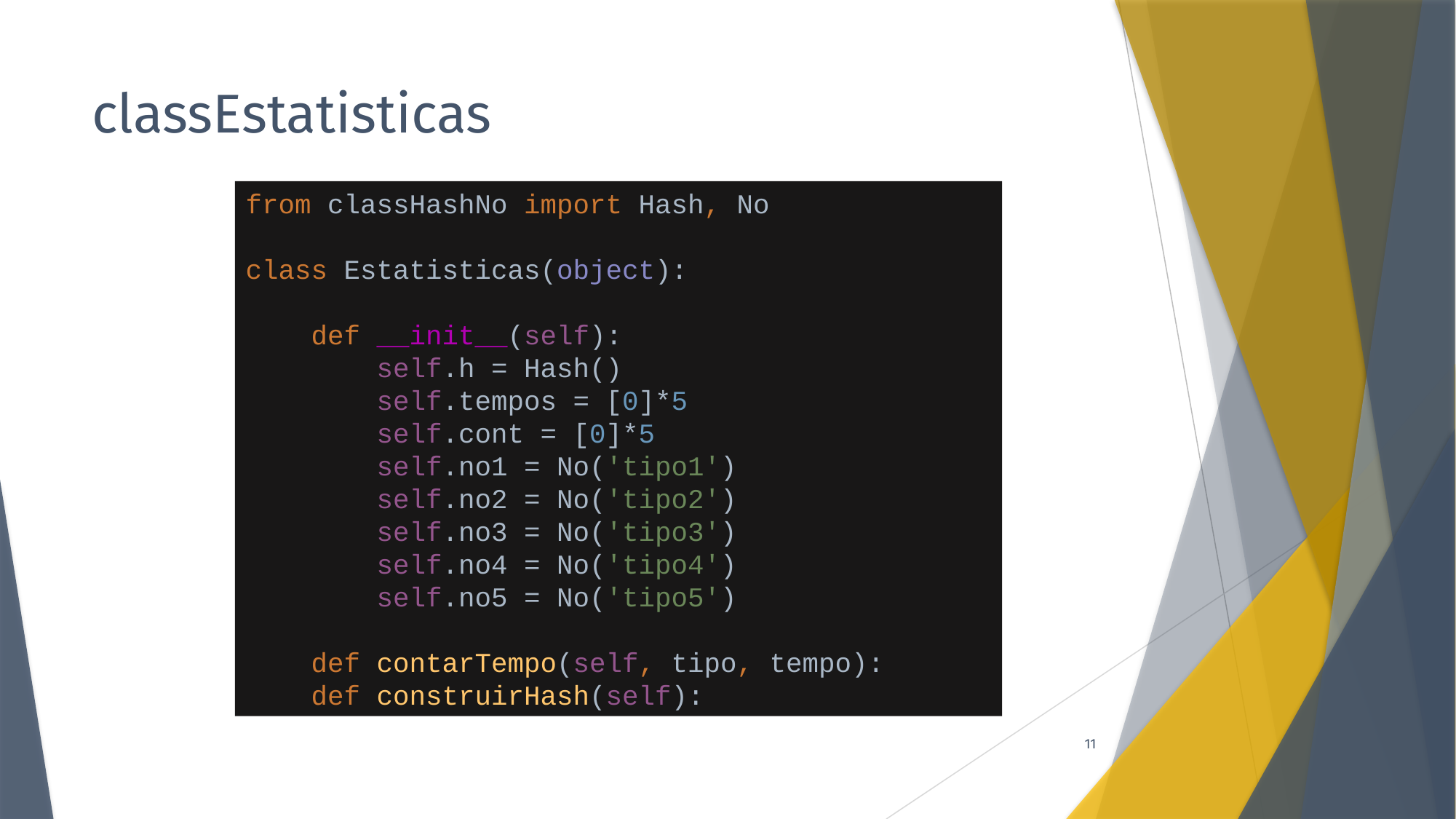

# classEstatisticas
from classHashNo import Hash, No
class Estatisticas(object):
    def __init__(self):
        self.h = Hash()
        self.tempos = [0]*5
        self.cont = [0]*5
        self.no1 = No('tipo1')
        self.no2 = No('tipo2')
        self.no3 = No('tipo3')
        self.no4 = No('tipo4')
        self.no5 = No('tipo5')
    def contarTempo(self, tipo, tempo):
    def construirHash(self):
11